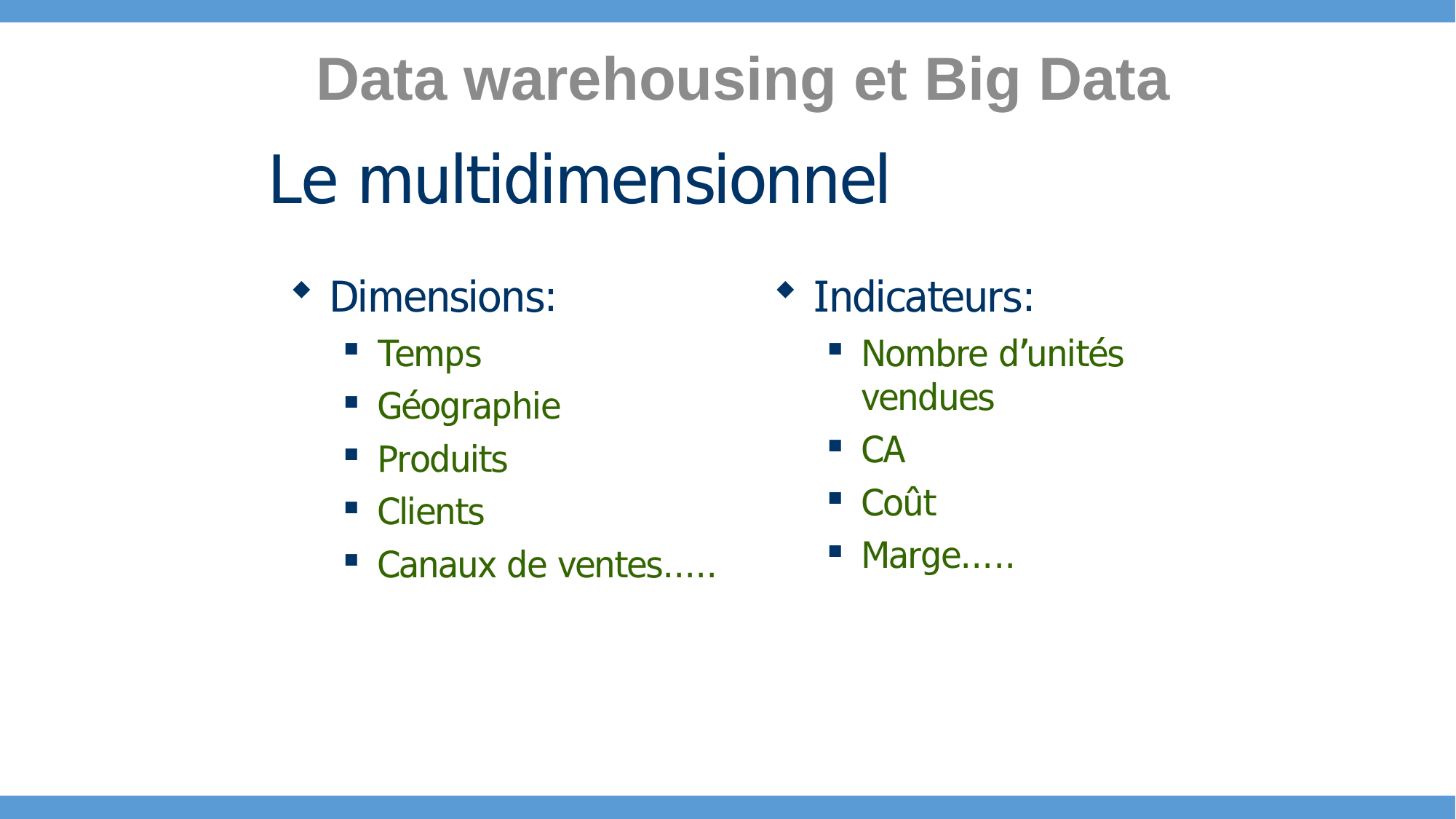

Data warehousing et Big Data
Le multidimensionnel
Dimensions:
Temps
Géographie
Produits
Clients
Canaux de ventes.....
Indicateurs:
Nombre d’unités vendues
CA
Coût
Marge.....